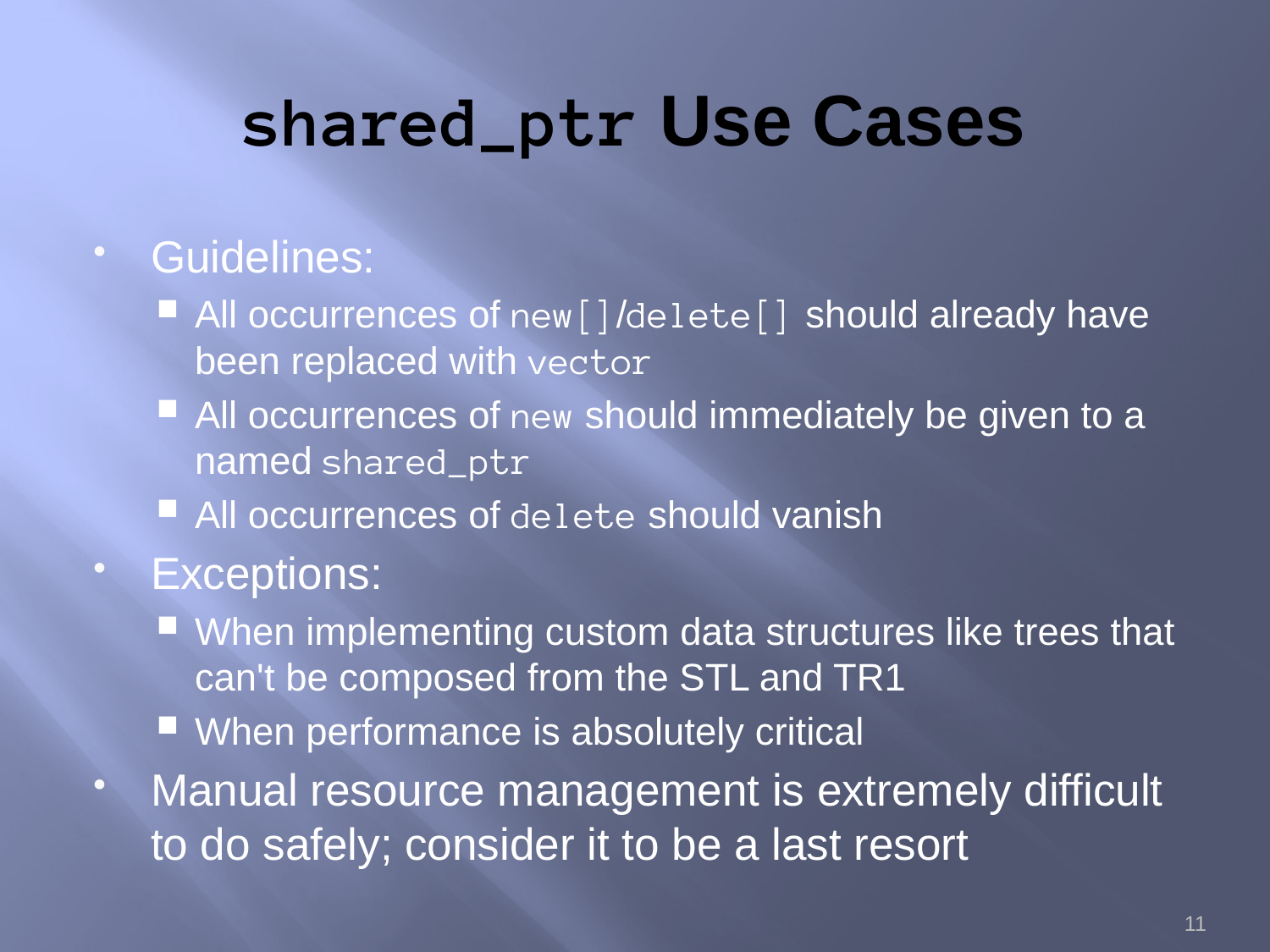

# shared_ptr Use Cases
Guidelines:
All occurrences of new[]/delete[] should already have been replaced with vector
All occurrences of new should immediately be given to a named shared_ptr
All occurrences of delete should vanish
Exceptions:
When implementing custom data structures like trees that can't be composed from the STL and TR1
When performance is absolutely critical
Manual resource management is extremely difficult to do safely; consider it to be a last resort
11